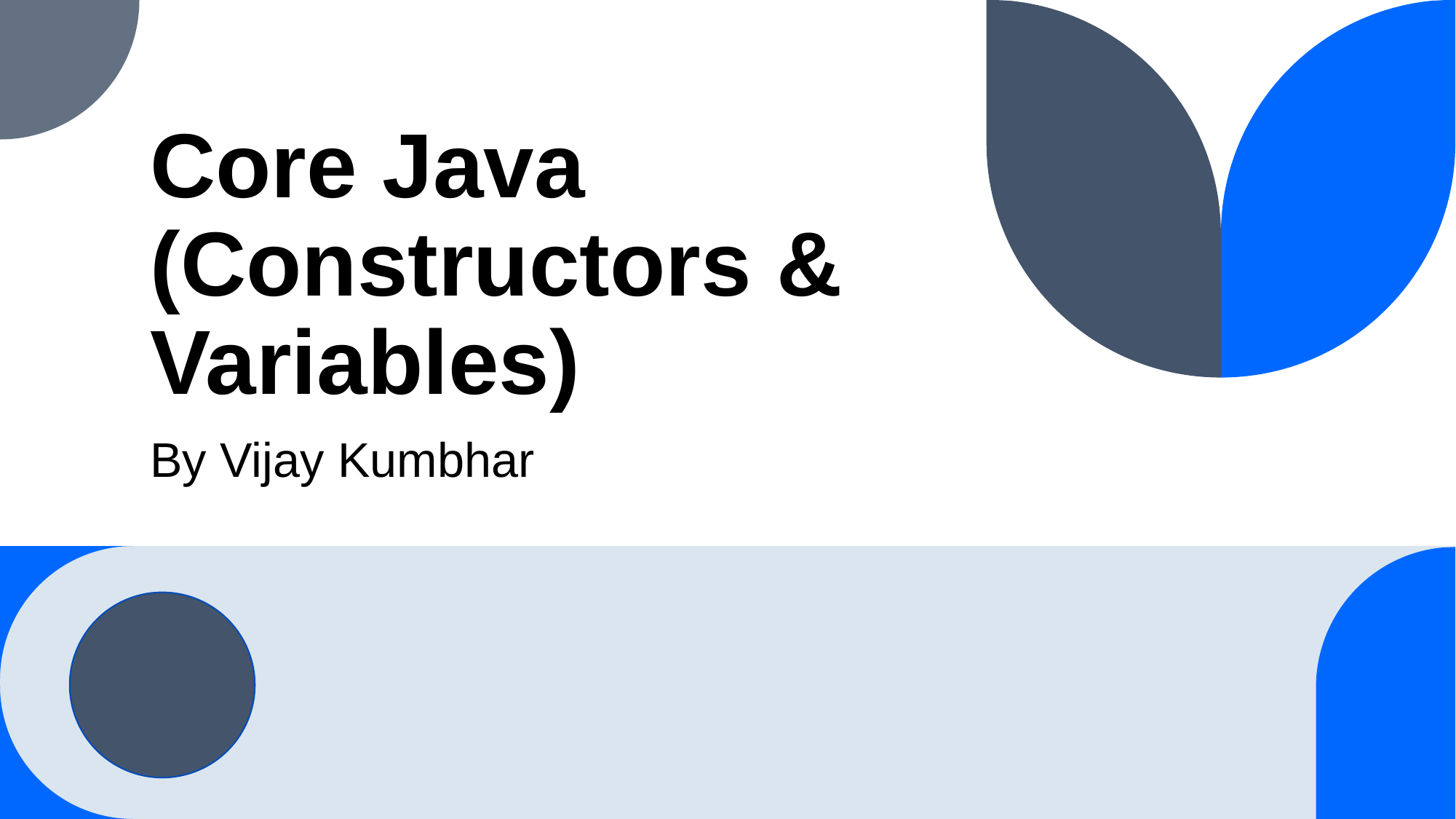

# Core Java (Constructors & Variables)
By Vijay Kumbhar